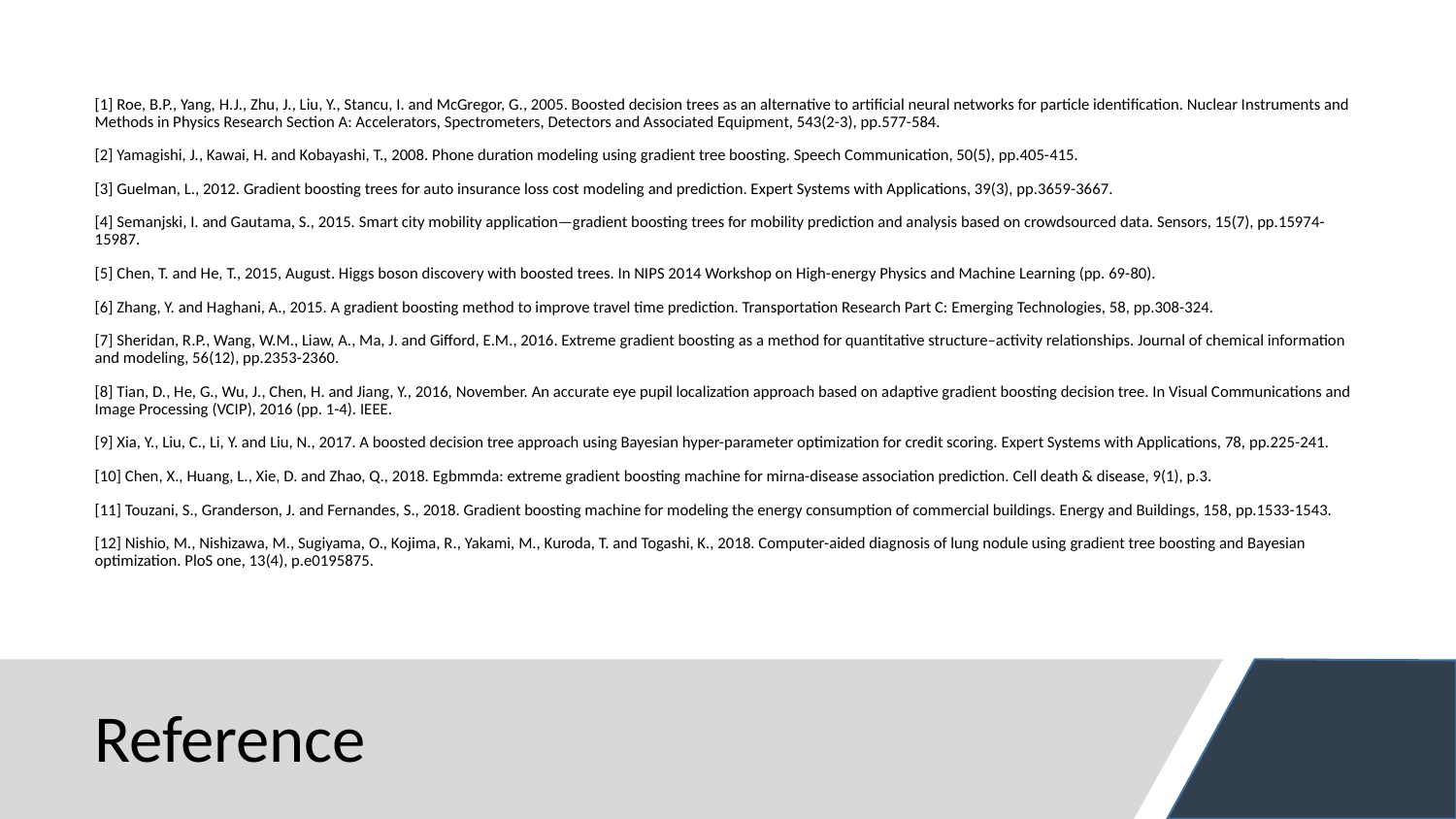

[1] Roe, B.P., Yang, H.J., Zhu, J., Liu, Y., Stancu, I. and McGregor, G., 2005. Boosted decision trees as an alternative to artificial neural networks for particle identification. Nuclear Instruments and Methods in Physics Research Section A: Accelerators, Spectrometers, Detectors and Associated Equipment, 543(2-3), pp.577-584.
[2] Yamagishi, J., Kawai, H. and Kobayashi, T., 2008. Phone duration modeling using gradient tree boosting. Speech Communication, 50(5), pp.405-415.
[3] Guelman, L., 2012. Gradient boosting trees for auto insurance loss cost modeling and prediction. Expert Systems with Applications, 39(3), pp.3659-3667.
[4] Semanjski, I. and Gautama, S., 2015. Smart city mobility application—gradient boosting trees for mobility prediction and analysis based on crowdsourced data. Sensors, 15(7), pp.15974-15987.
[5] Chen, T. and He, T., 2015, August. Higgs boson discovery with boosted trees. In NIPS 2014 Workshop on High-energy Physics and Machine Learning (pp. 69-80).
[6] Zhang, Y. and Haghani, A., 2015. A gradient boosting method to improve travel time prediction. Transportation Research Part C: Emerging Technologies, 58, pp.308-324.
[7] Sheridan, R.P., Wang, W.M., Liaw, A., Ma, J. and Gifford, E.M., 2016. Extreme gradient boosting as a method for quantitative structure–activity relationships. Journal of chemical information and modeling, 56(12), pp.2353-2360.
[8] Tian, D., He, G., Wu, J., Chen, H. and Jiang, Y., 2016, November. An accurate eye pupil localization approach based on adaptive gradient boosting decision tree. In Visual Communications and Image Processing (VCIP), 2016 (pp. 1-4). IEEE.
[9] Xia, Y., Liu, C., Li, Y. and Liu, N., 2017. A boosted decision tree approach using Bayesian hyper-parameter optimization for credit scoring. Expert Systems with Applications, 78, pp.225-241.
[10] Chen, X., Huang, L., Xie, D. and Zhao, Q., 2018. Egbmmda: extreme gradient boosting machine for mirna-disease association prediction. Cell death & disease, 9(1), p.3.
[11] Touzani, S., Granderson, J. and Fernandes, S., 2018. Gradient boosting machine for modeling the energy consumption of commercial buildings. Energy and Buildings, 158, pp.1533-1543.
[12] Nishio, M., Nishizawa, M., Sugiyama, O., Kojima, R., Yakami, M., Kuroda, T. and Togashi, K., 2018. Computer-aided diagnosis of lung nodule using gradient tree boosting and Bayesian optimization. PloS one, 13(4), p.e0195875.
# Reference